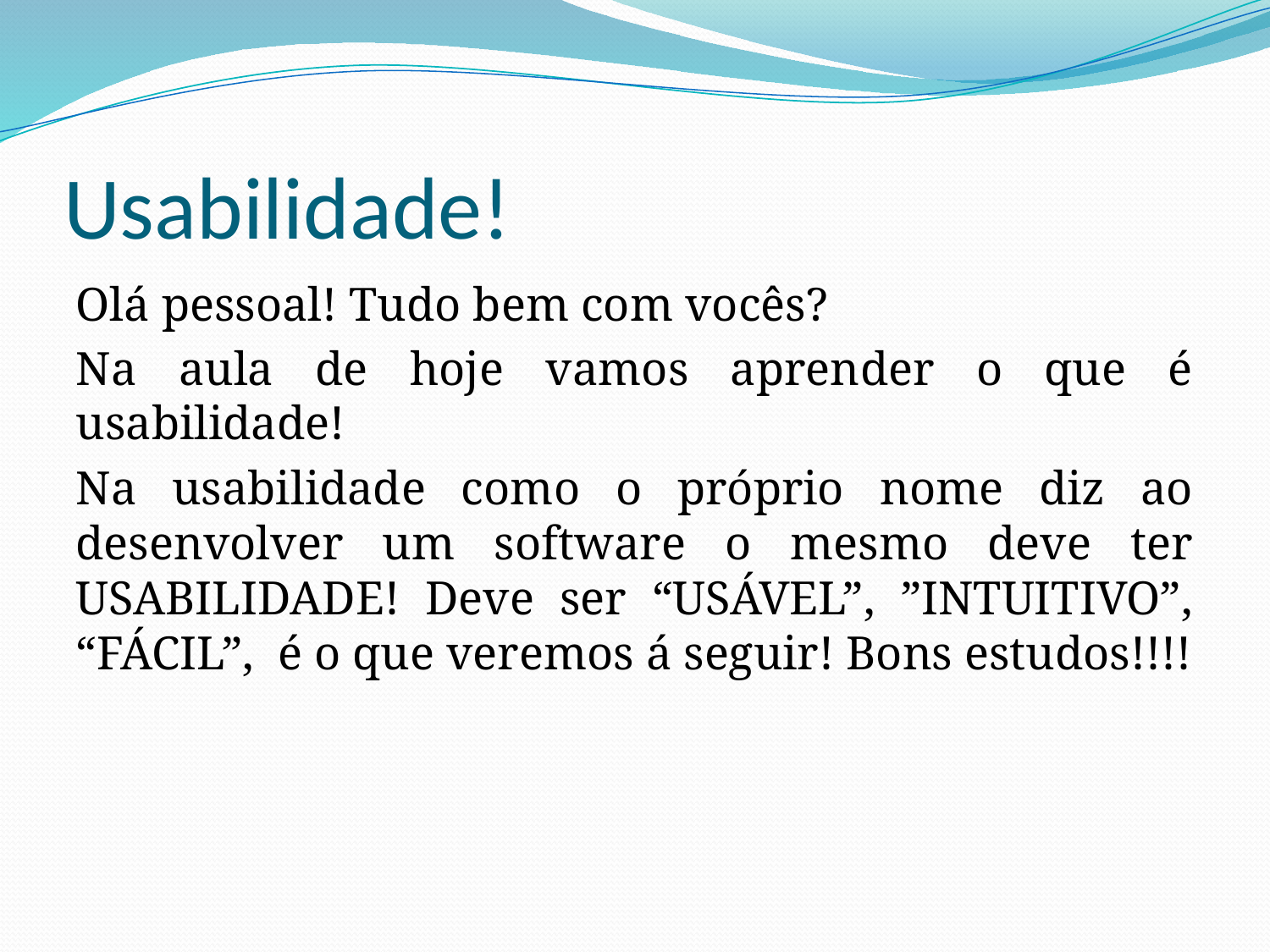

# Usabilidade!
Olá pessoal! Tudo bem com vocês?
Na aula de hoje vamos aprender o que é usabilidade!
Na usabilidade como o próprio nome diz ao desenvolver um software o mesmo deve ter USABILIDADE! Deve ser “USÁVEL”, ”INTUITIVO”, “FÁCIL”,  é o que veremos á seguir! Bons estudos!!!!